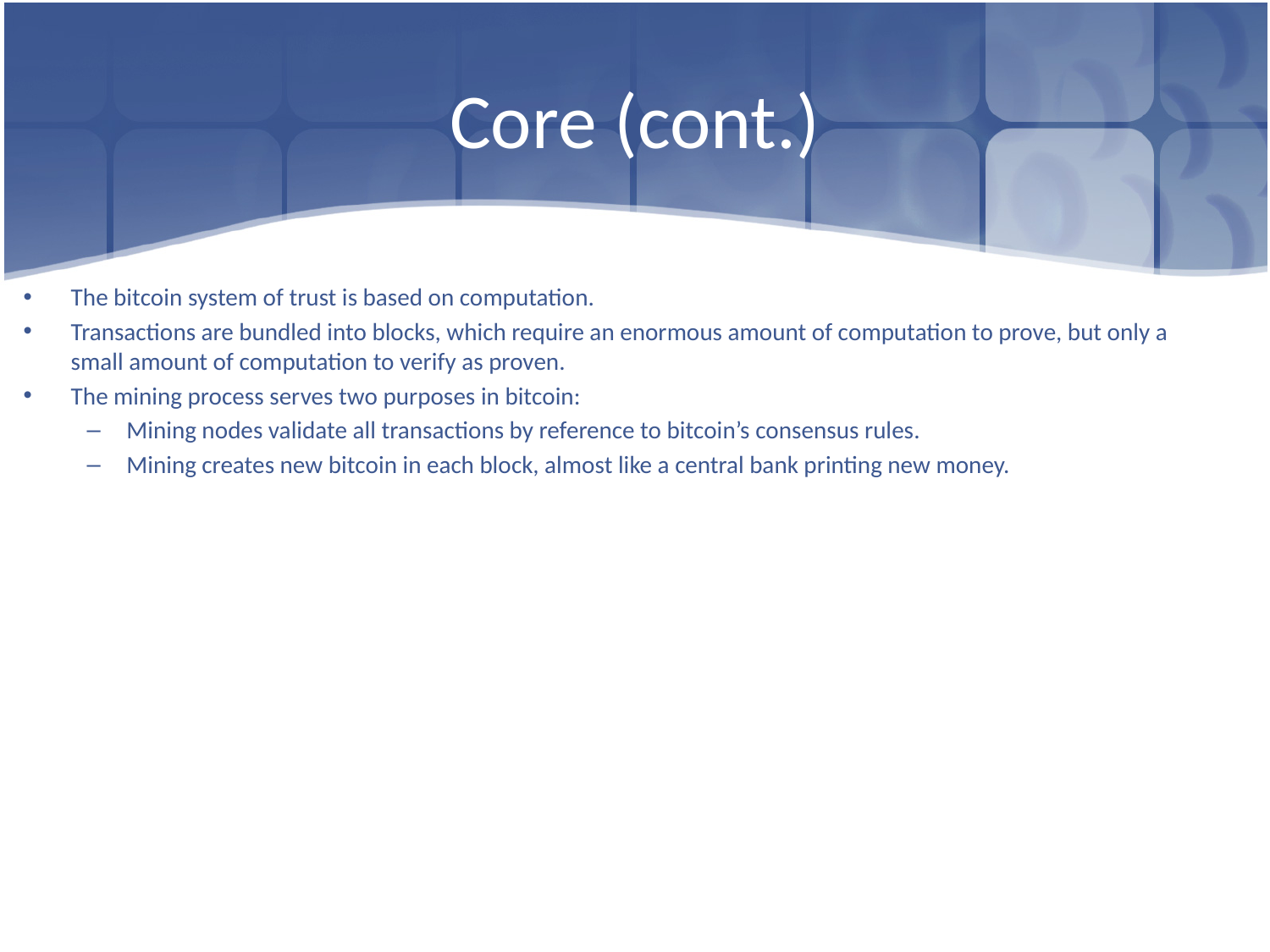

# Core (cont.)
The bitcoin system of trust is based on computation.
Transactions are bundled into blocks, which require an enormous amount of computation to prove, but only a small amount of computation to verify as proven.
The mining process serves two purposes in bitcoin:
Mining nodes validate all transactions by reference to bitcoin’s consensus rules.
Mining creates new bitcoin in each block, almost like a central bank printing new money.